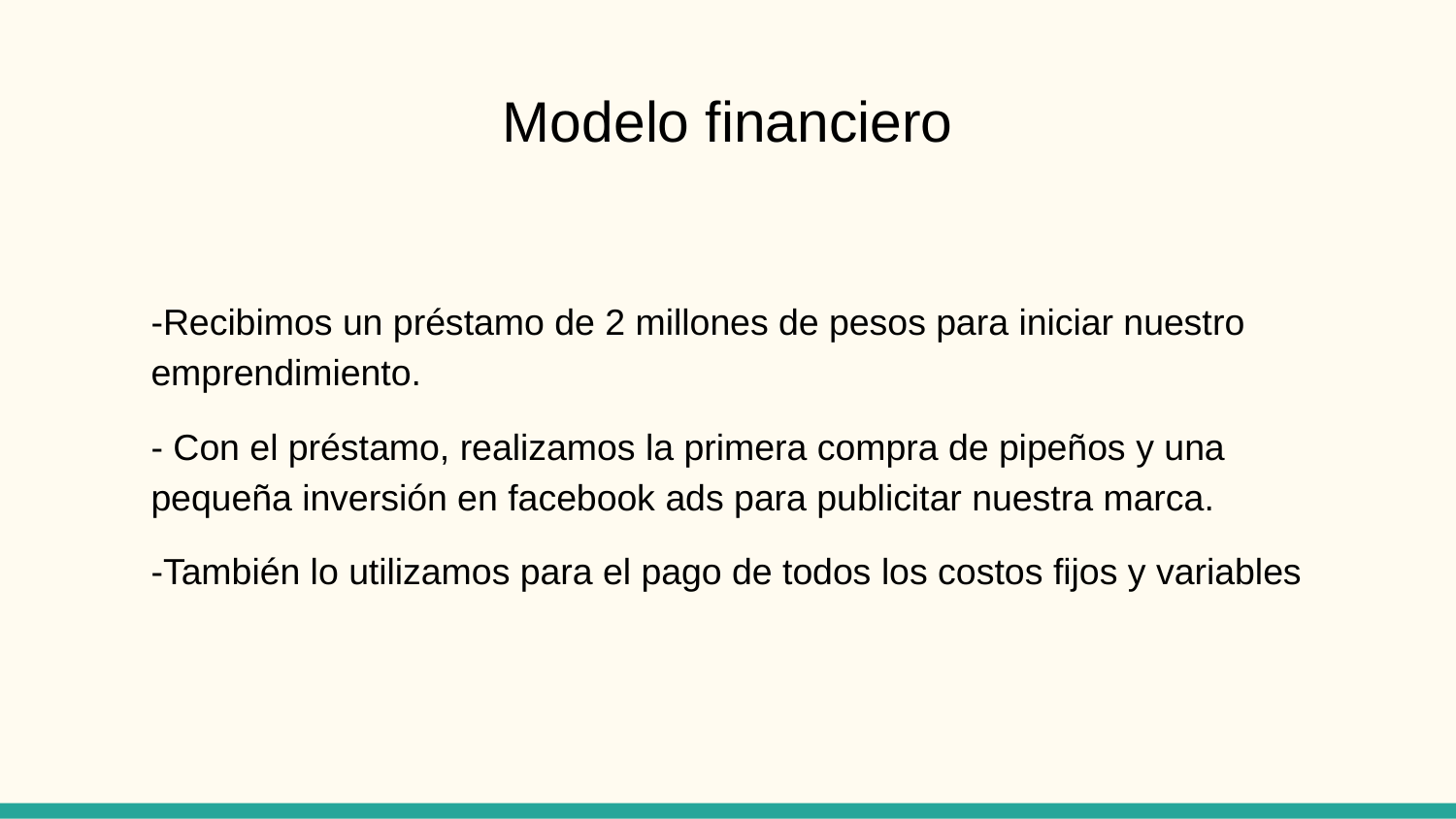

# Modelo financiero
-Recibimos un préstamo de 2 millones de pesos para iniciar nuestro emprendimiento.
- Con el préstamo, realizamos la primera compra de pipeños y una pequeña inversión en facebook ads para publicitar nuestra marca.
-También lo utilizamos para el pago de todos los costos fijos y variables